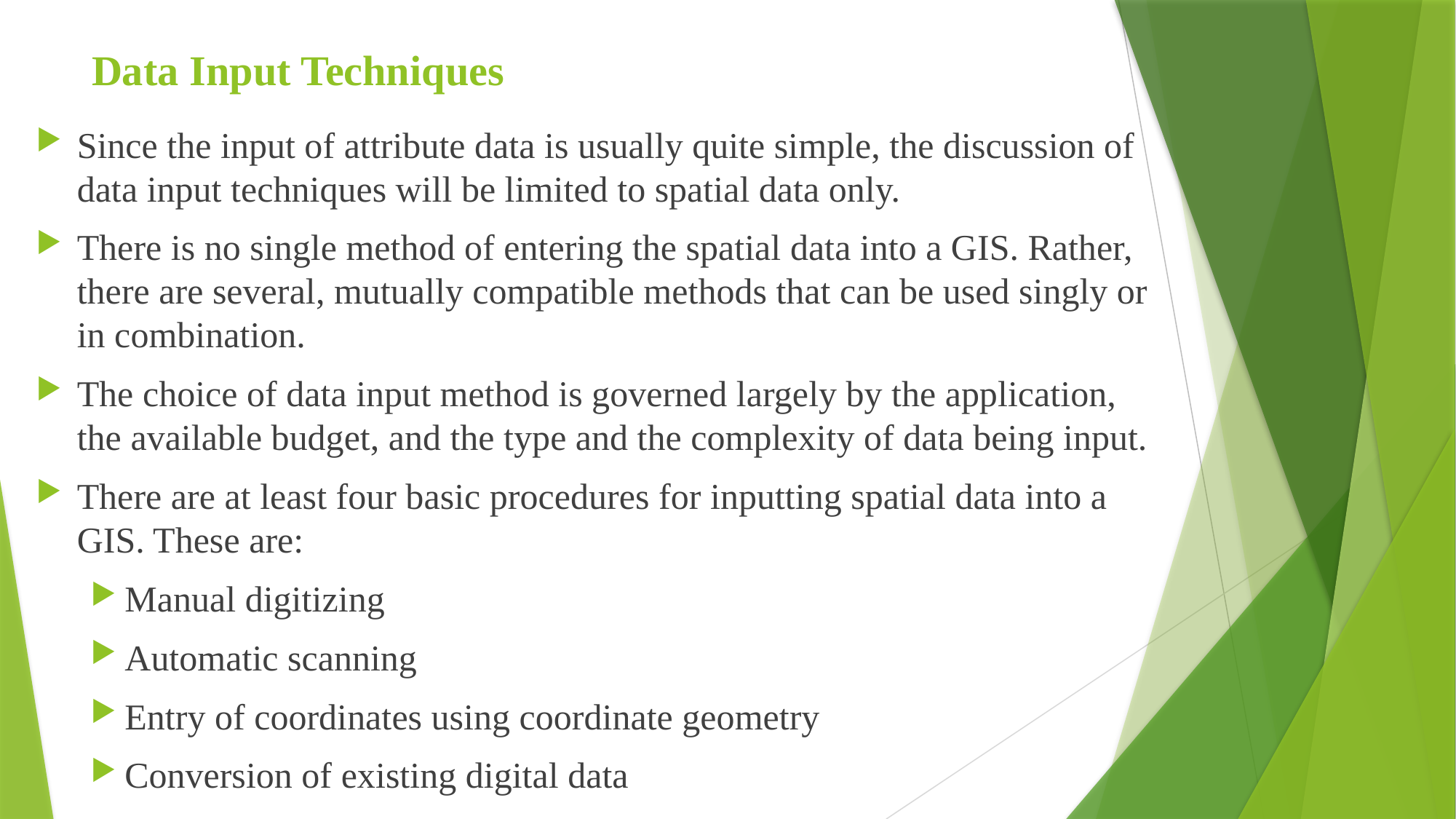

# Data Input Techniques
Since the input of attribute data is usually quite simple, the discussion of data input techniques will be limited to spatial data only.
There is no single method of entering the spatial data into a GIS. Rather, there are several, mutually compatible methods that can be used singly or in combination.
The choice of data input method is governed largely by the application, the available budget, and the type and the complexity of data being input.
There are at least four basic procedures for inputting spatial data into a GIS. These are:
Manual digitizing
Automatic scanning
Entry of coordinates using coordinate geometry
Conversion of existing digital data